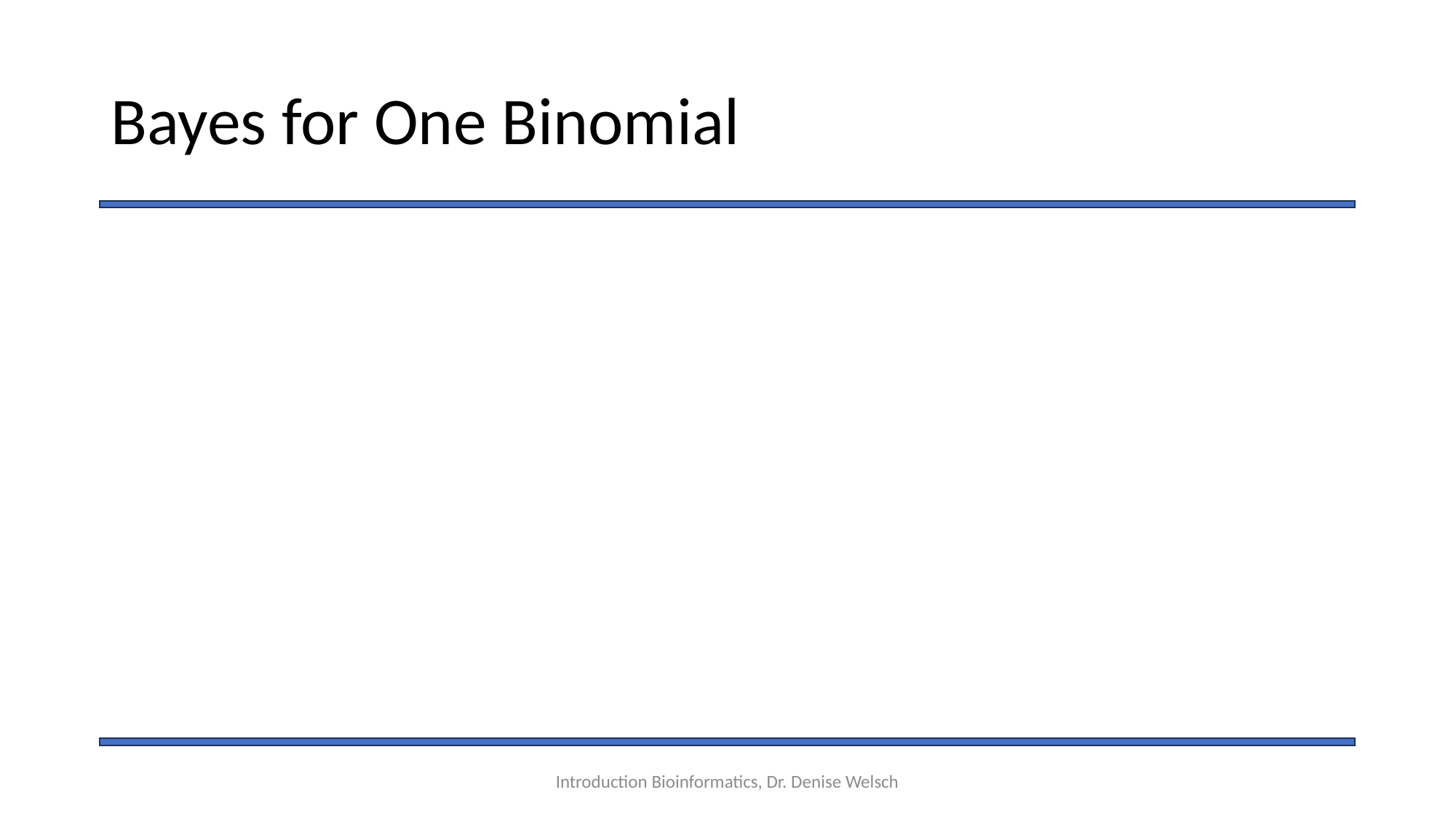

# Bayes for One Binomial
Introduction Bioinformatics, Dr. Denise Welsch